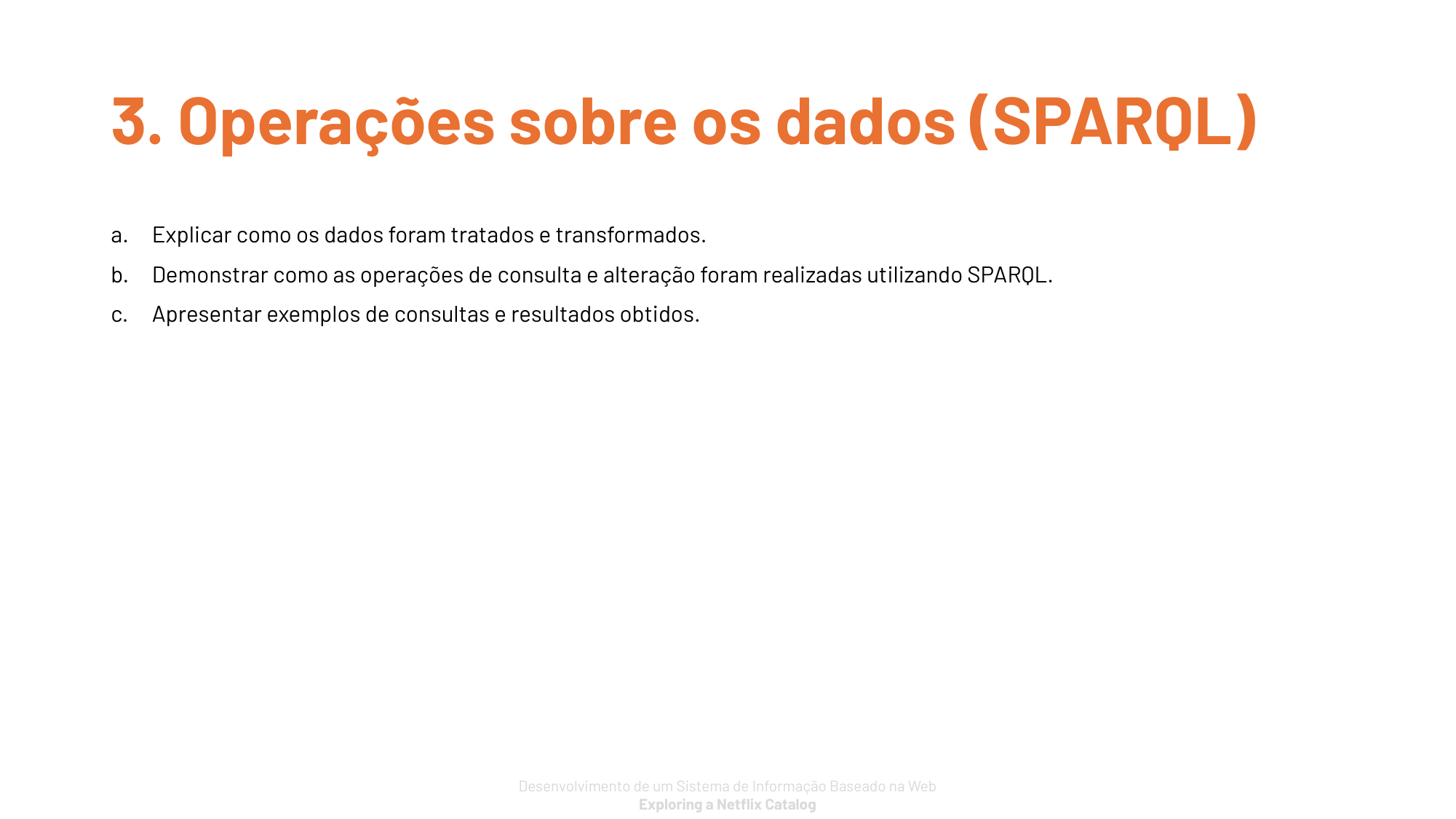

# 3. Operações sobre os dados (SPARQL)
Explicar como os dados foram tratados e transformados.
Demonstrar como as operações de consulta e alteração foram realizadas utilizando SPARQL.
Apresentar exemplos de consultas e resultados obtidos.
Desenvolvimento de um Sistema de Informação Baseado na Web
Exploring a Netflix Catalog